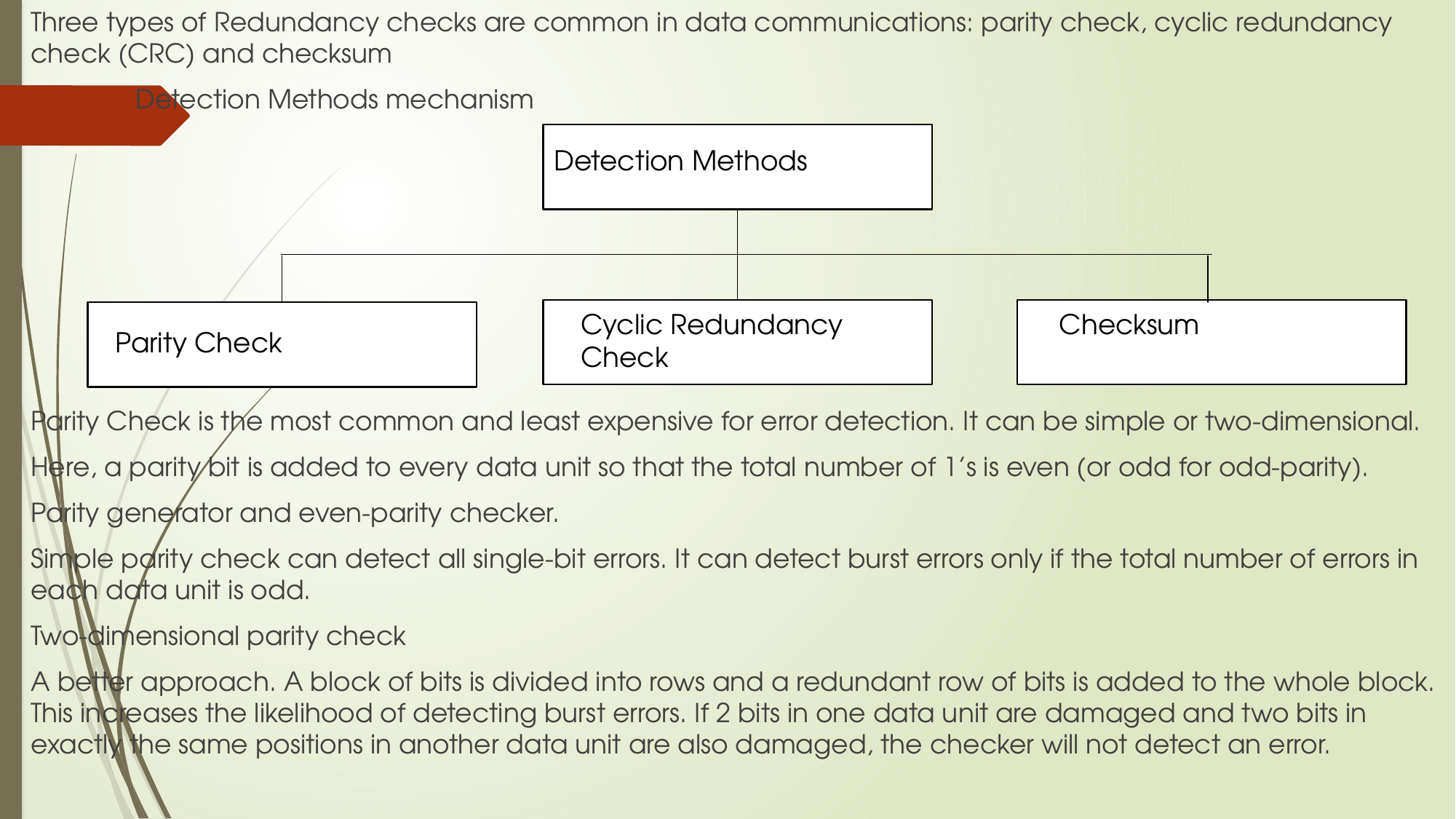

Three types of Redundancy checks are common in data communications: parity check, cyclic redundancy check (CRC) and checksum
										Detection Methods mechanism

Parity Check is the most common and least expensive for error detection. It can be simple or two-dimensional.
Here, a parity bit is added to every data unit so that the total number of 1’s is even (or odd for odd-parity).
Parity generator and even-parity checker.
Simple parity check can detect all single-bit errors. It can detect burst errors only if the total number of errors in each data unit is odd.
Two-dimensional parity check
A better approach. A block of bits is divided into rows and a redundant row of bits is added to the whole block. This increases the likelihood of detecting burst errors. If 2 bits in one data unit are damaged and two bits in exactly the same positions in another data unit are also damaged, the checker will not detect an error.

Detection Methods

Cyclic Redundancy Check
Checksum
Parity Check